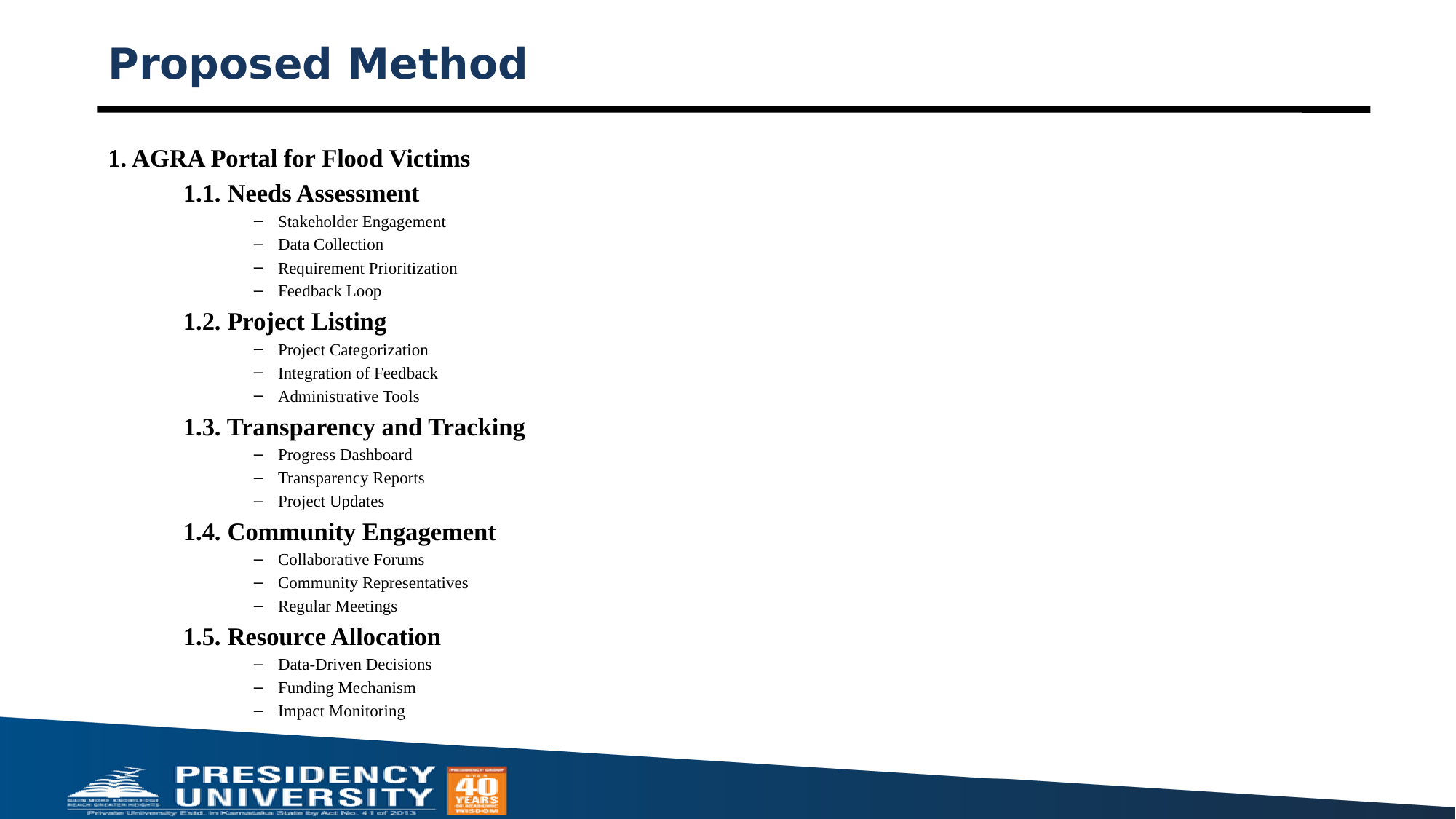

# Proposed Method
1. AGRA Portal for Flood Victims
	1.1. Needs Assessment
Stakeholder Engagement
Data Collection
Requirement Prioritization
Feedback Loop
	1.2. Project Listing
Project Categorization
Integration of Feedback
Administrative Tools
	1.3. Transparency and Tracking
Progress Dashboard
Transparency Reports
Project Updates
	1.4. Community Engagement
Collaborative Forums
Community Representatives
Regular Meetings
	1.5. Resource Allocation
Data-Driven Decisions
Funding Mechanism
Impact Monitoring